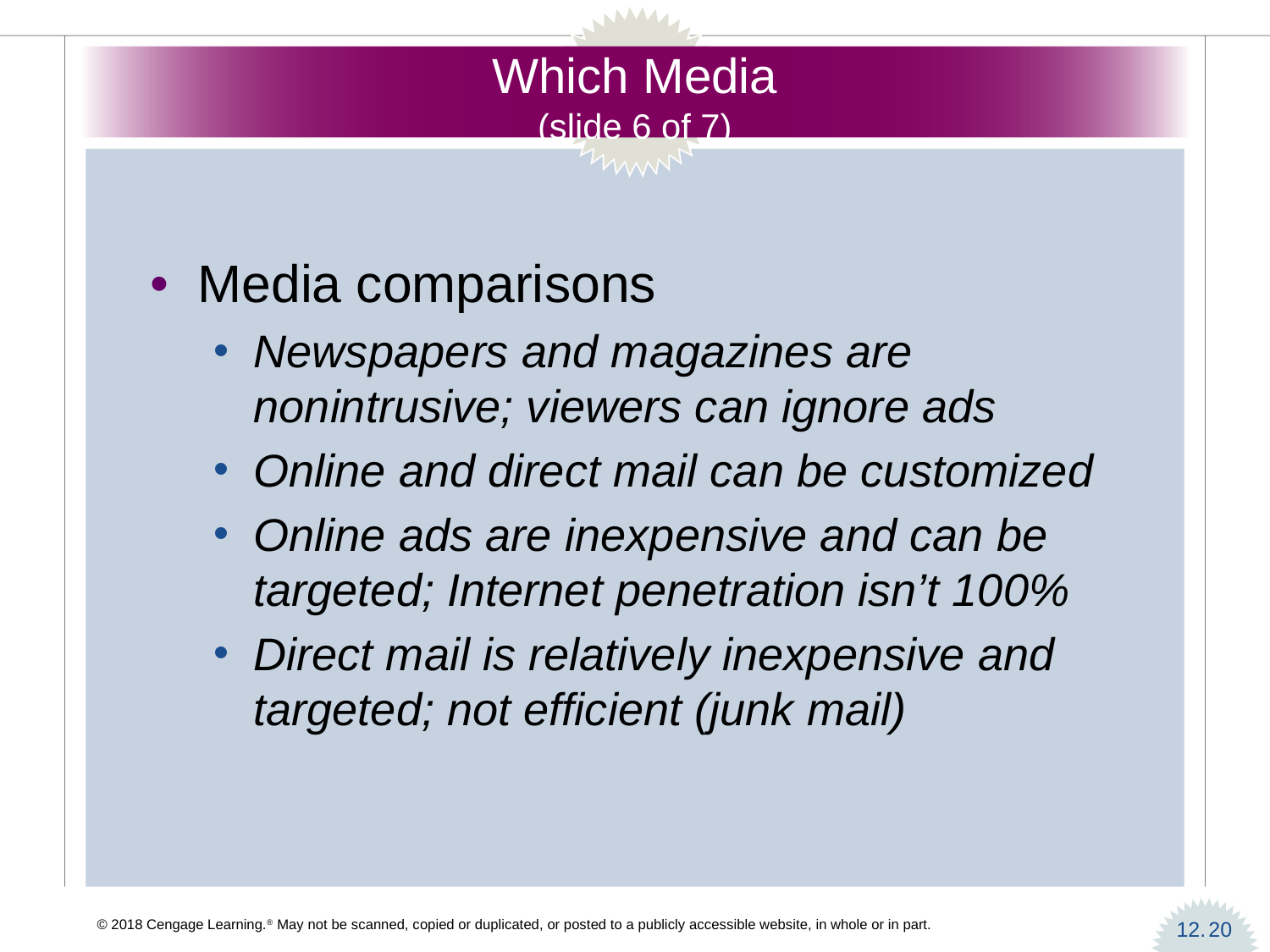

# Which Media (slide 6 of 7)
Media comparisons
Newspapers and magazines are nonintrusive; viewers can ignore ads
Online and direct mail can be customized
Online ads are inexpensive and can be targeted; Internet penetration isn’t 100%
Direct mail is relatively inexpensive and targeted; not efficient (junk mail)

20